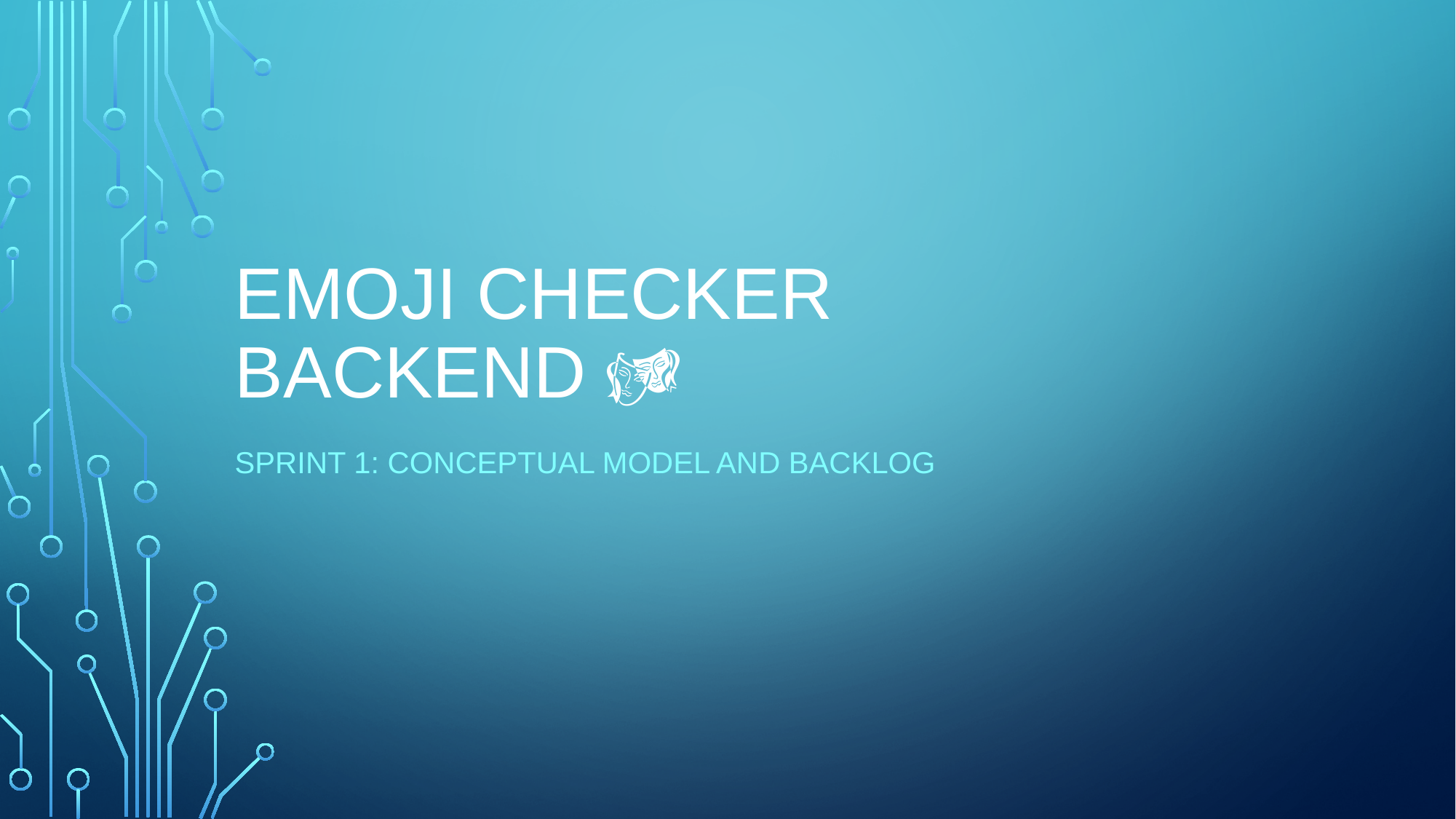

# Emoji checker backend 🎭
Sprint 1: conceptual model and backlog